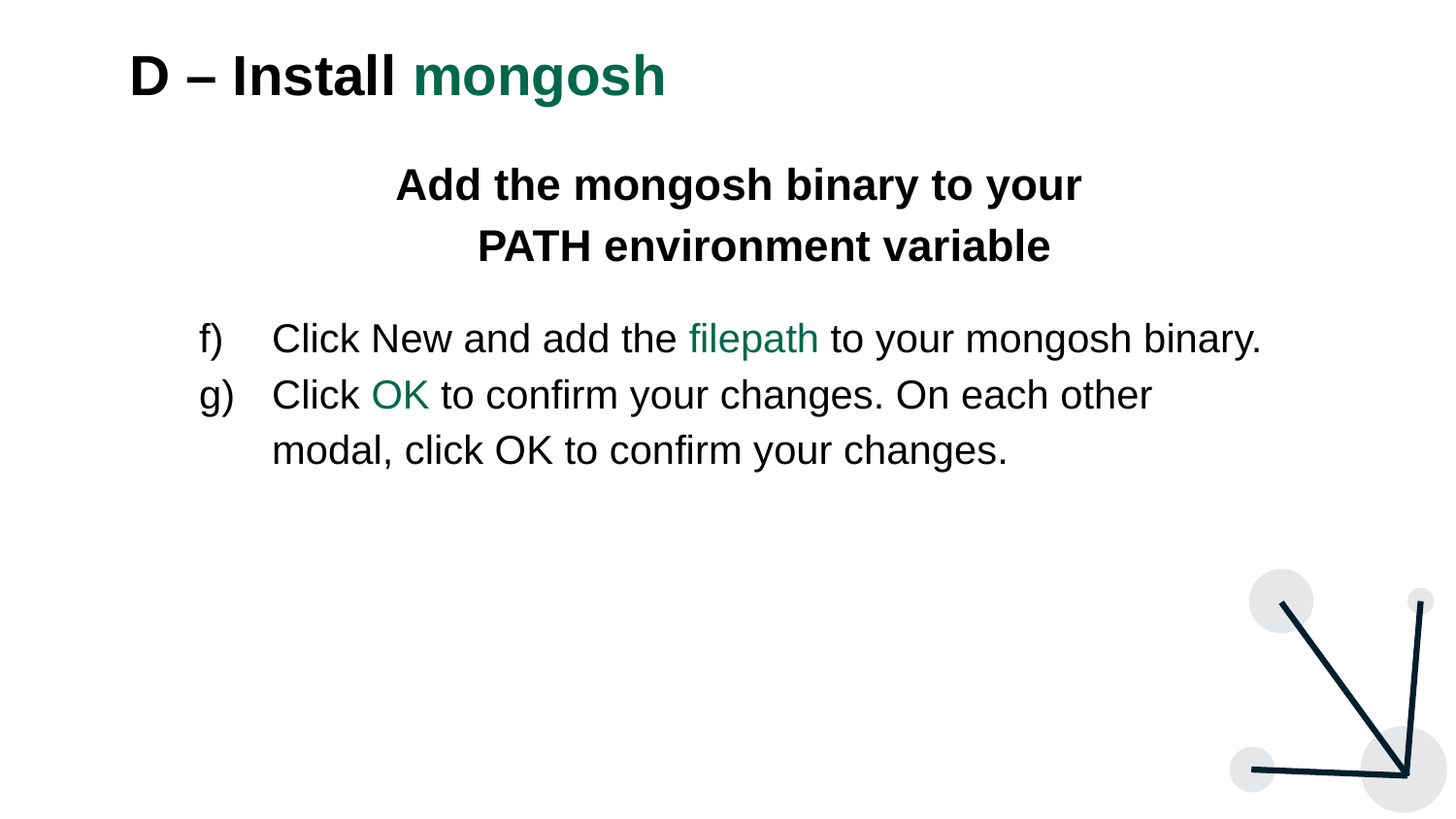

# D – Install mongosh
Add the mongosh binary to your PATH environment variable
Click New and add the filepath to your mongosh binary.
Click OK to confirm your changes. On each other modal, click OK to confirm your changes.